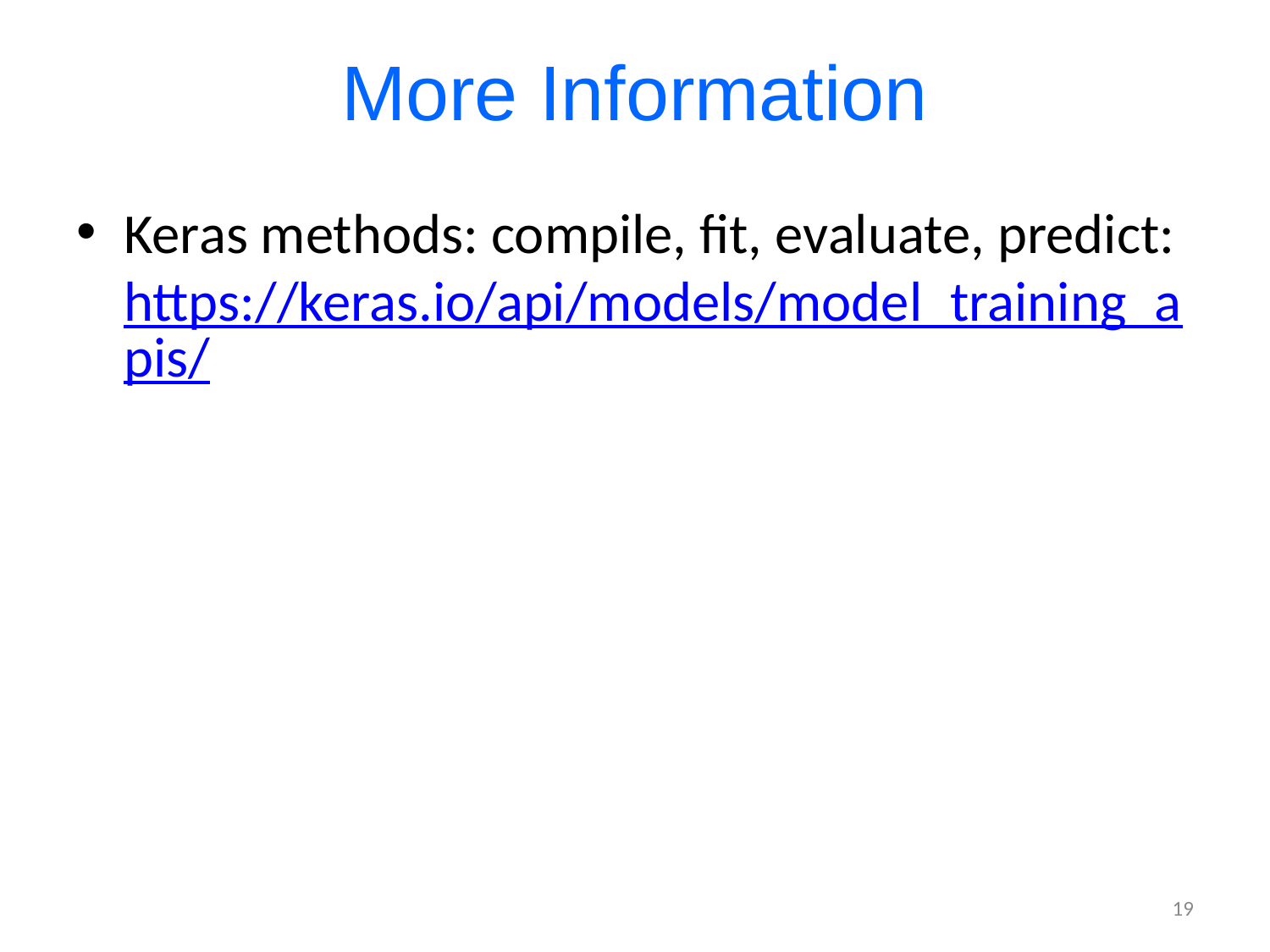

# More Information
Keras methods: compile, fit, evaluate, predict: https://keras.io/api/models/model_training_apis/

19